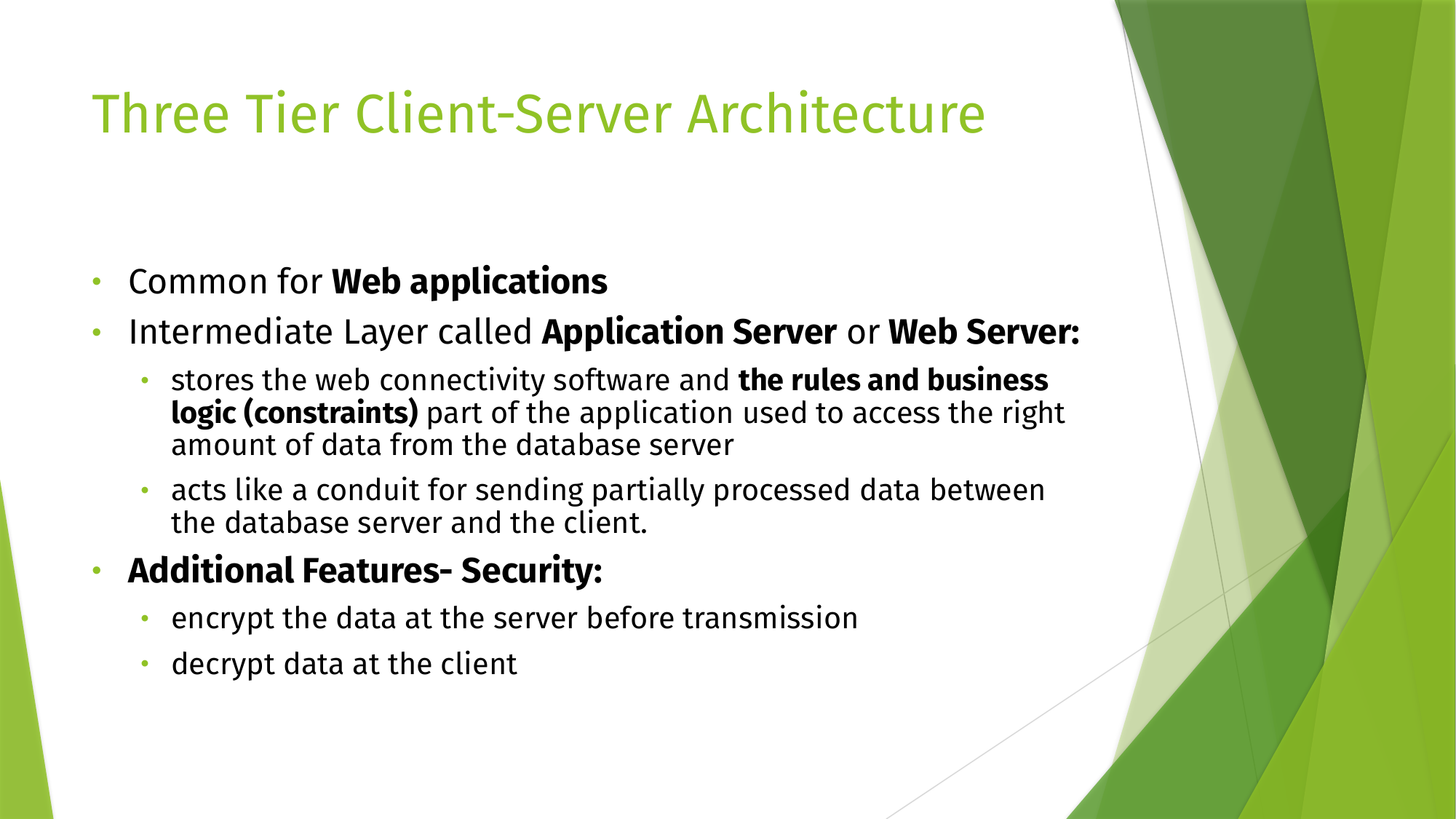

# Three Tier Client-Server Architecture
Common for Web applications
Intermediate Layer called Application Server or Web Server:
stores the web connectivity software and the rules and business logic (constraints) part of the application used to access the right amount of data from the database server
acts like a conduit for sending partially processed data between the database server and the client.
Additional Features- Security:
encrypt the data at the server before transmission
decrypt data at the client